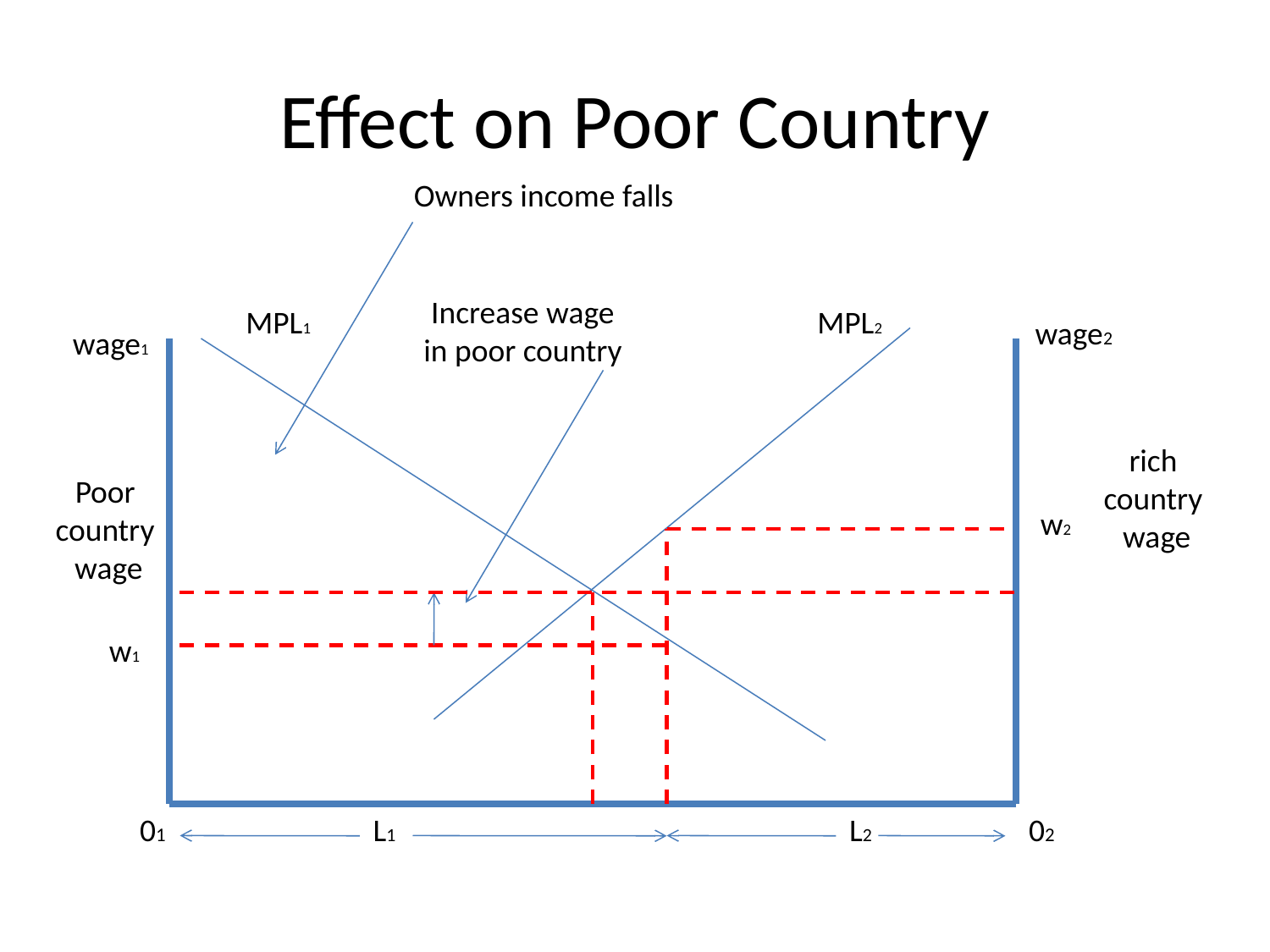

# Effect on Poor Country
Owners income falls

Increase wage
 in poor country
MPL1
MPL2
wage2
wage1
rich
country
wage
Poor
country
wage
w2
w1
01
L1
L2
02